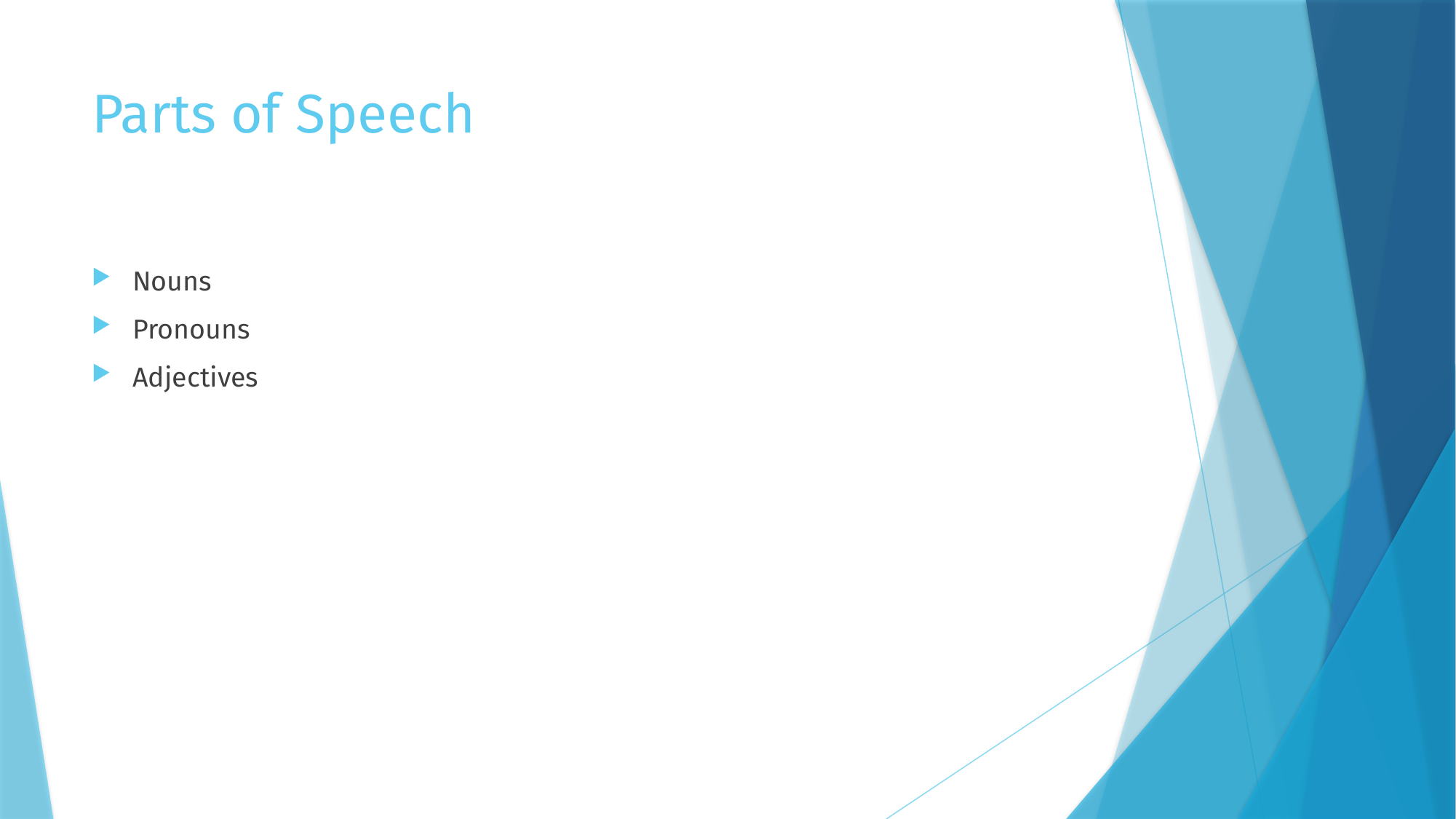

# Parts of Speech
Nouns
Pronouns
Adjectives